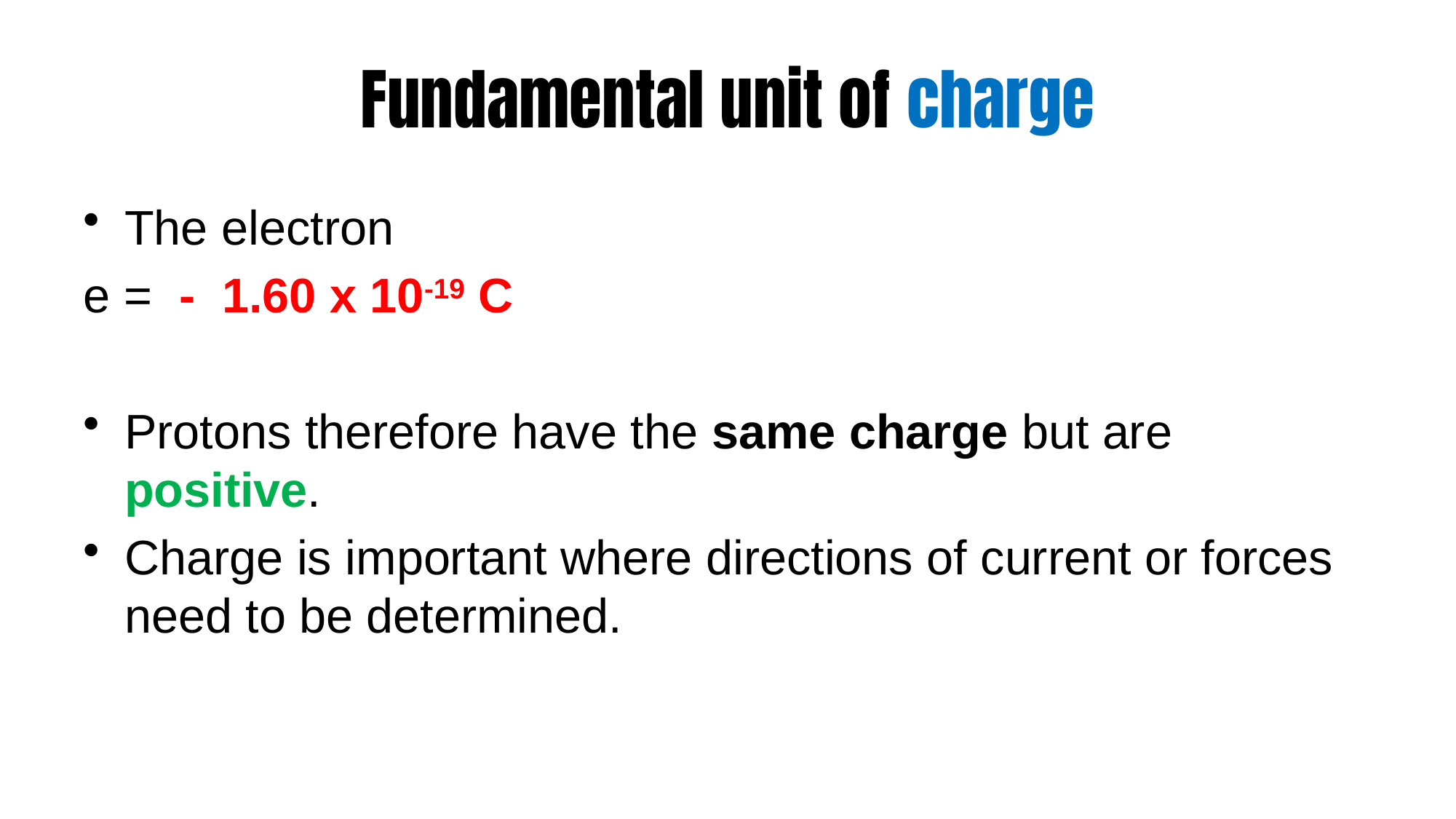

# Fundamental unit of charge
The electron
e =  -  1.60 x 10-19 C

Protons therefore have the same charge but are positive.
Charge is important where directions of current or forces need to be determined.